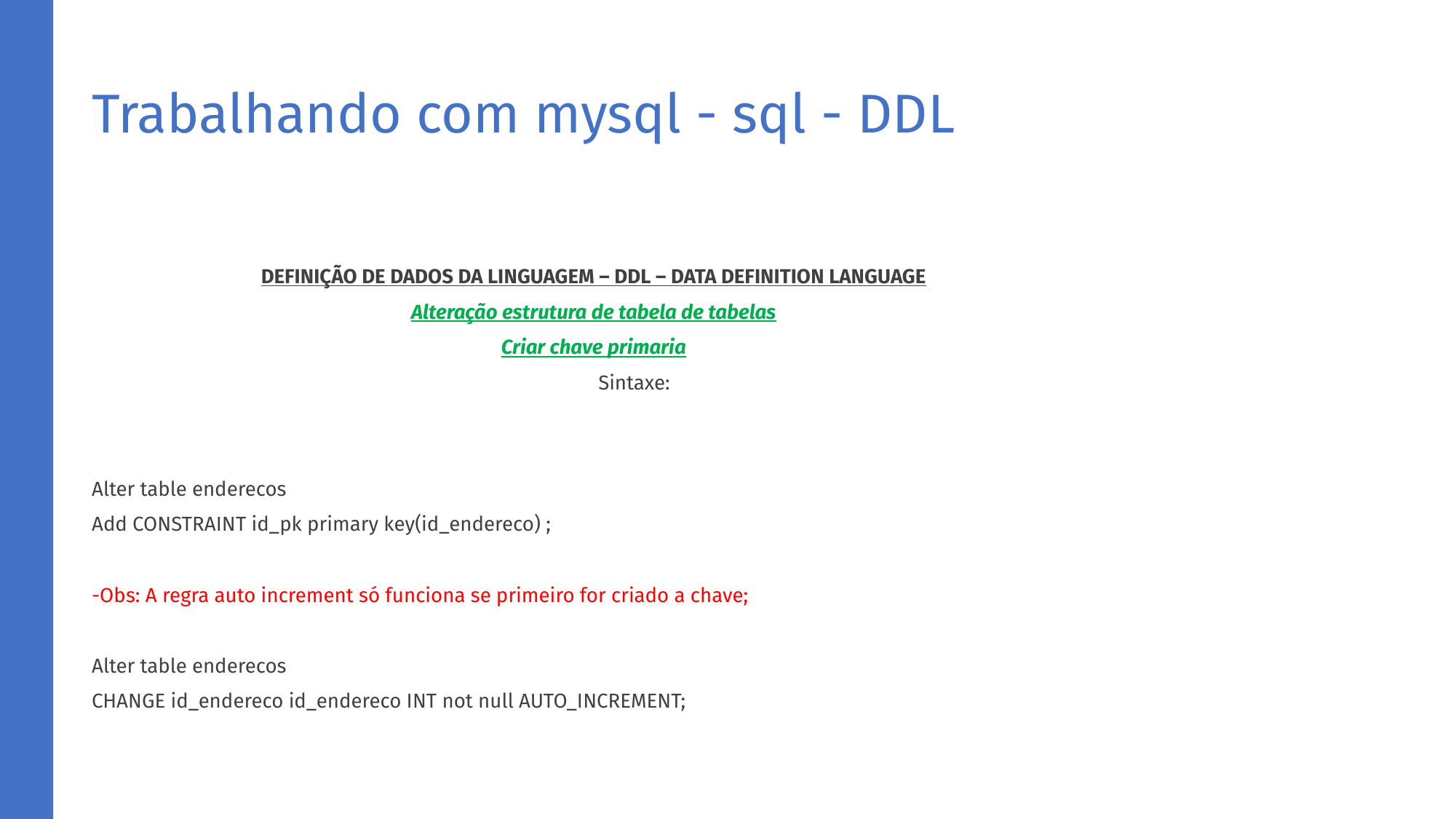

# Trabalhando com mysql - sql - DDL
DEFINIÇÃO DE DADOS DA LINGUAGEM – DDL – DATA DEFINITION LANGUAGE
Alteração estrutura de tabela de tabelas
Criar chave primaria
		Sintaxe:

Alter table enderecos
Add CONSTRAINT id_pk primary key(id_endereco) ;

-Obs: A regra auto increment só funciona se primeiro for criado a chave;

Alter table enderecos
CHANGE id_endereco id_endereco INT not null AUTO_INCREMENT;